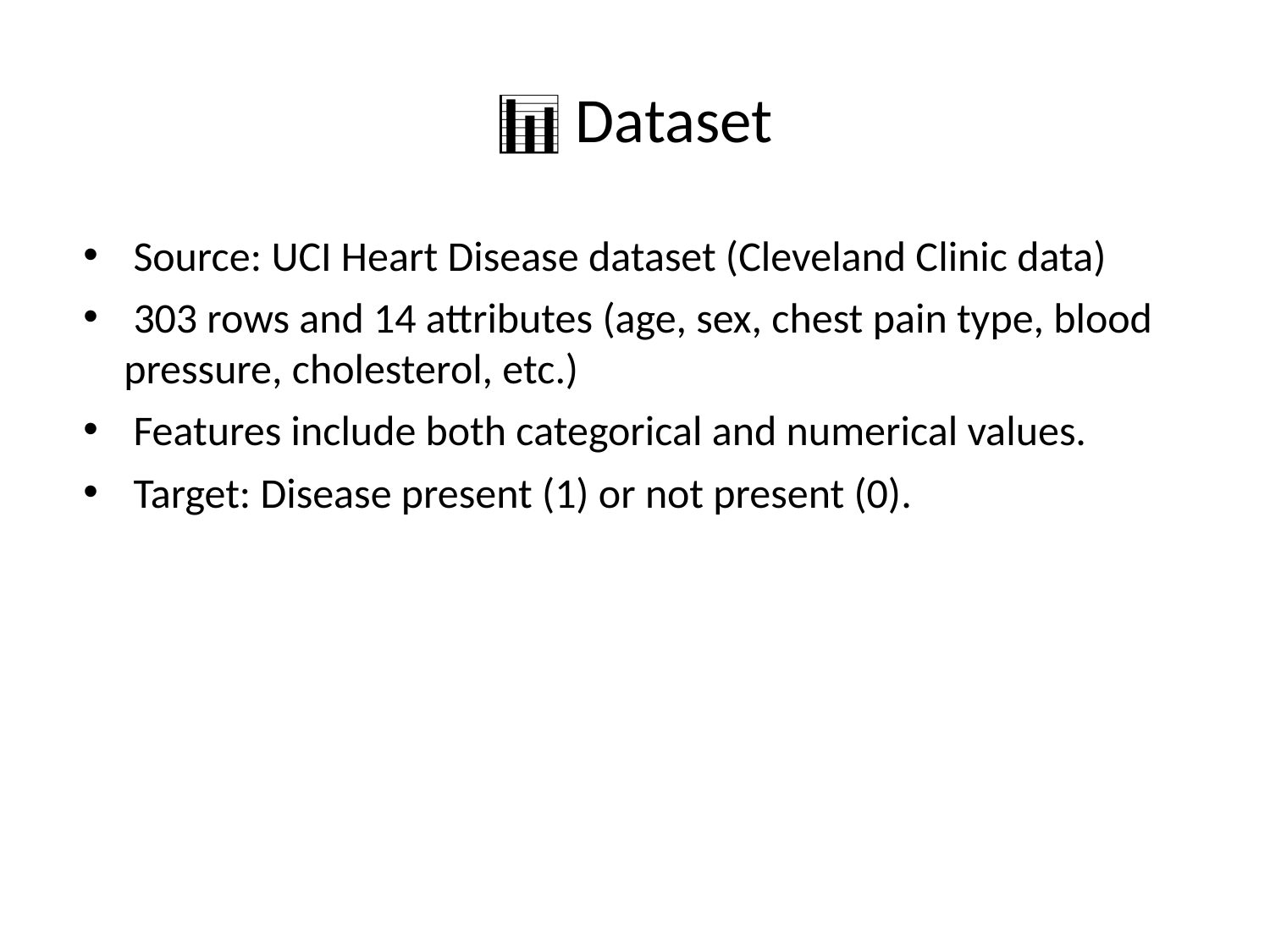

# 📊 Dataset
 Source: UCI Heart Disease dataset (Cleveland Clinic data)
 303 rows and 14 attributes (age, sex, chest pain type, blood pressure, cholesterol, etc.)
 Features include both categorical and numerical values.
 Target: Disease present (1) or not present (0).